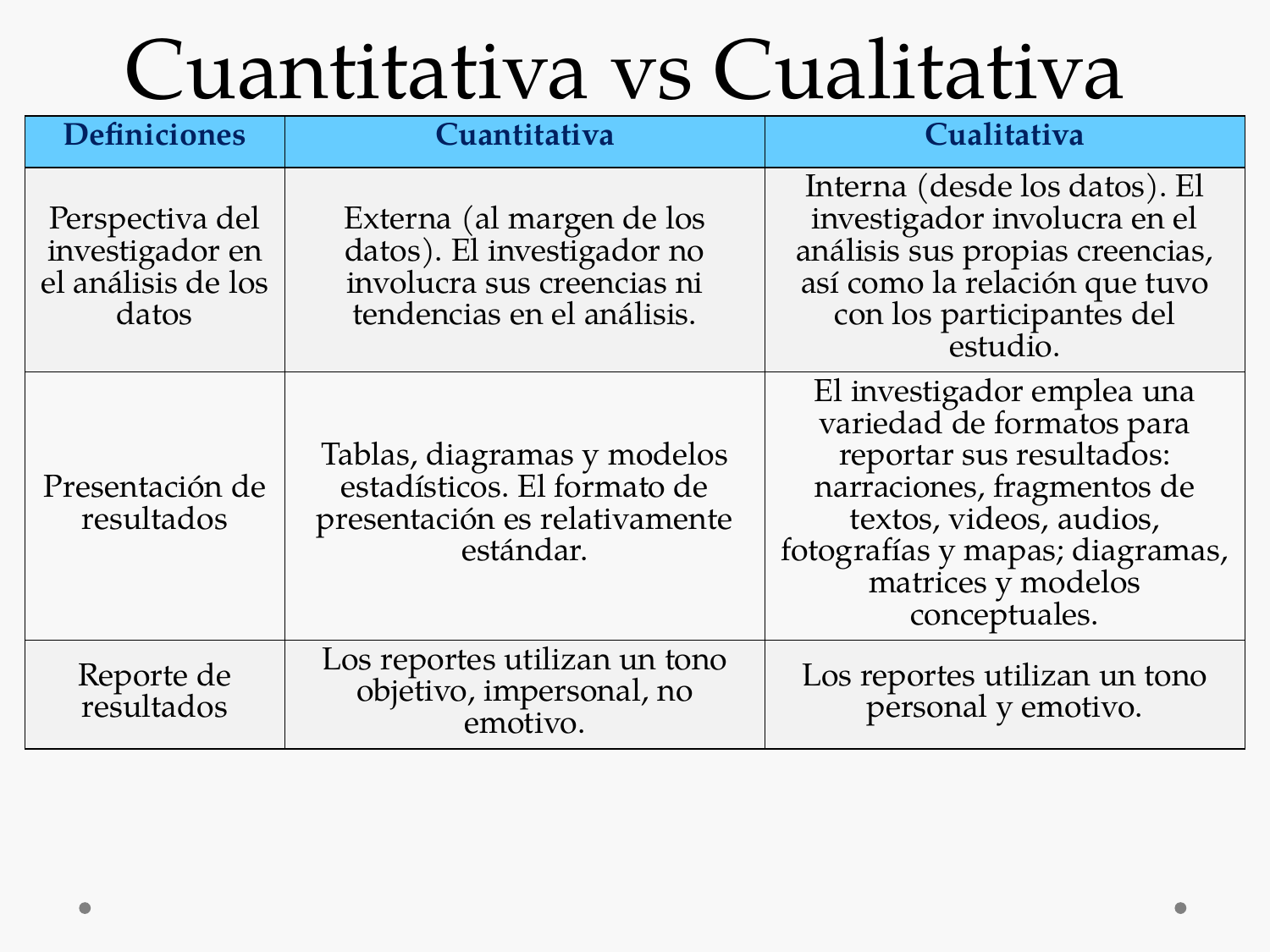

# Cuantitativa vs Cualitativa
| Definiciones | Cuantitativa | Cualitativa |
| --- | --- | --- |
| Perspectiva del investigador en el análisis de los datos | Externa (al margen de los datos). El investigador no involucra sus creencias ni tendencias en el análisis. | Interna (desde los datos). El investigador involucra en el análisis sus propias creencias, así como la relación que tuvo con los participantes del estudio. |
| Presentación de resultados | Tablas, diagramas y modelos estadísticos. El formato de presentación es relativamente estándar. | El investigador emplea una variedad de formatos para reportar sus resultados: narraciones, fragmentos de textos, videos, audios, fotografías y mapas; diagramas, matrices y modelos conceptuales. |
| Reporte de resultados | Los reportes utilizan un tono objetivo, impersonal, no emotivo. | Los reportes utilizan un tono personal y emotivo. |